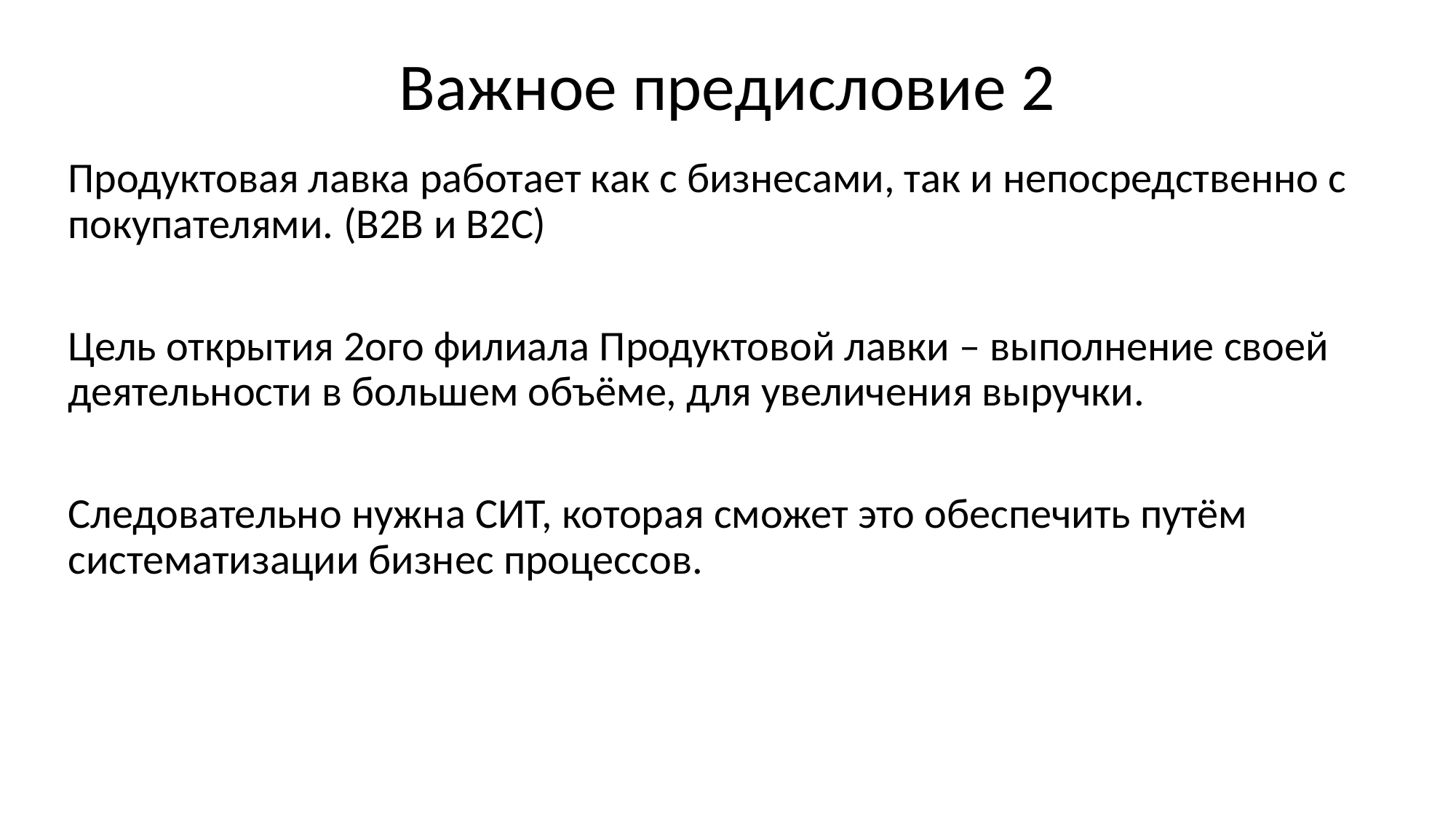

# Важное предисловие 2
Продуктовая лавка работает как с бизнесами, так и непосредственно с покупателями. (B2B и B2C)

Цель открытия 2ого филиала Продуктовой лавки – выполнение своей деятельности в большем объёме, для увеличения выручки.

Следовательно нужна СИТ, которая сможет это обеспечить путём систематизации бизнес процессов.